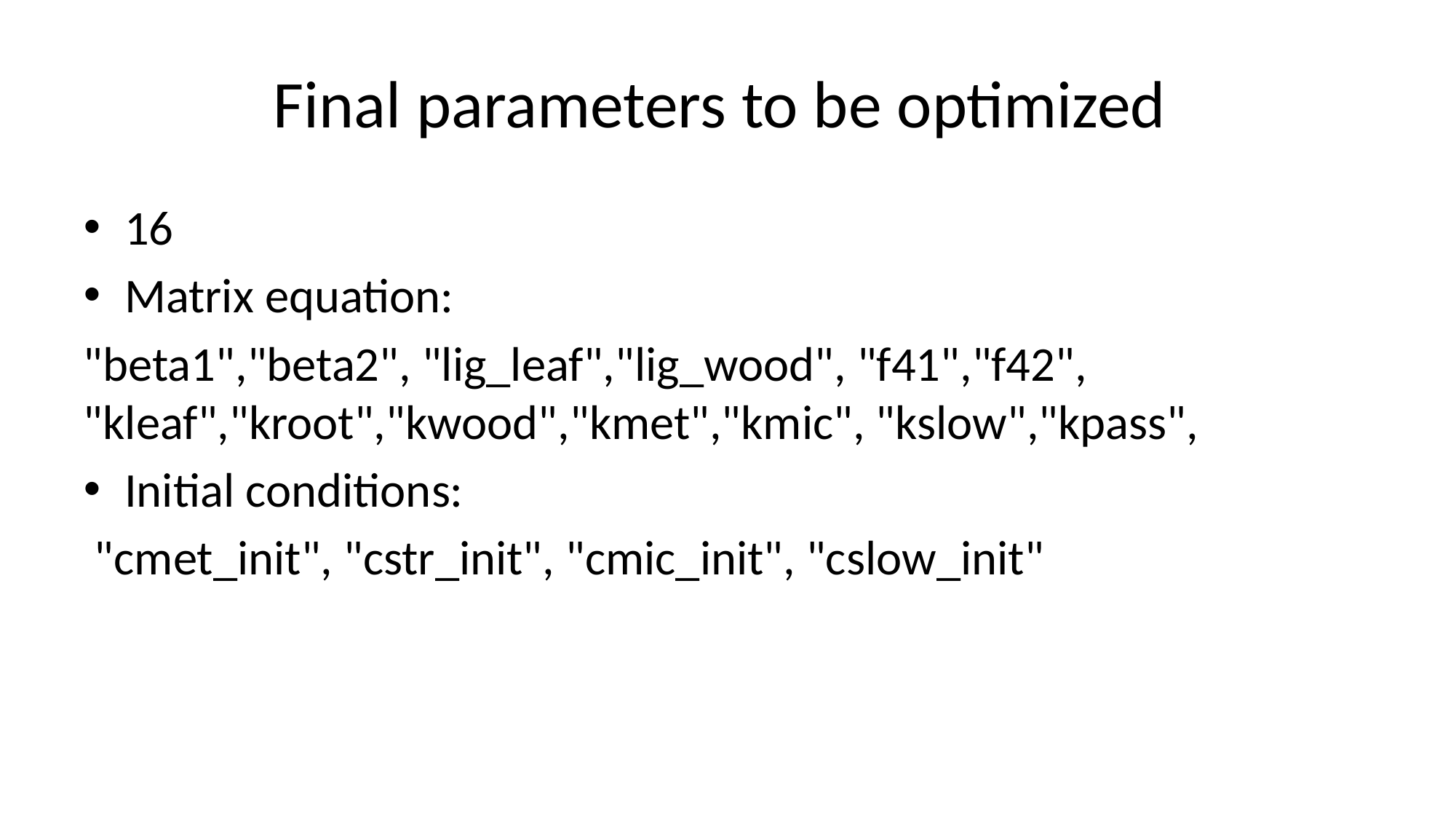

# Final parameters to be optimized
16
Matrix equation:
"beta1","beta2", "lig_leaf","lig_wood", "f41","f42", "kleaf","kroot","kwood","kmet","kmic", "kslow","kpass",
Initial conditions:
 "cmet_init", "cstr_init", "cmic_init", "cslow_init"